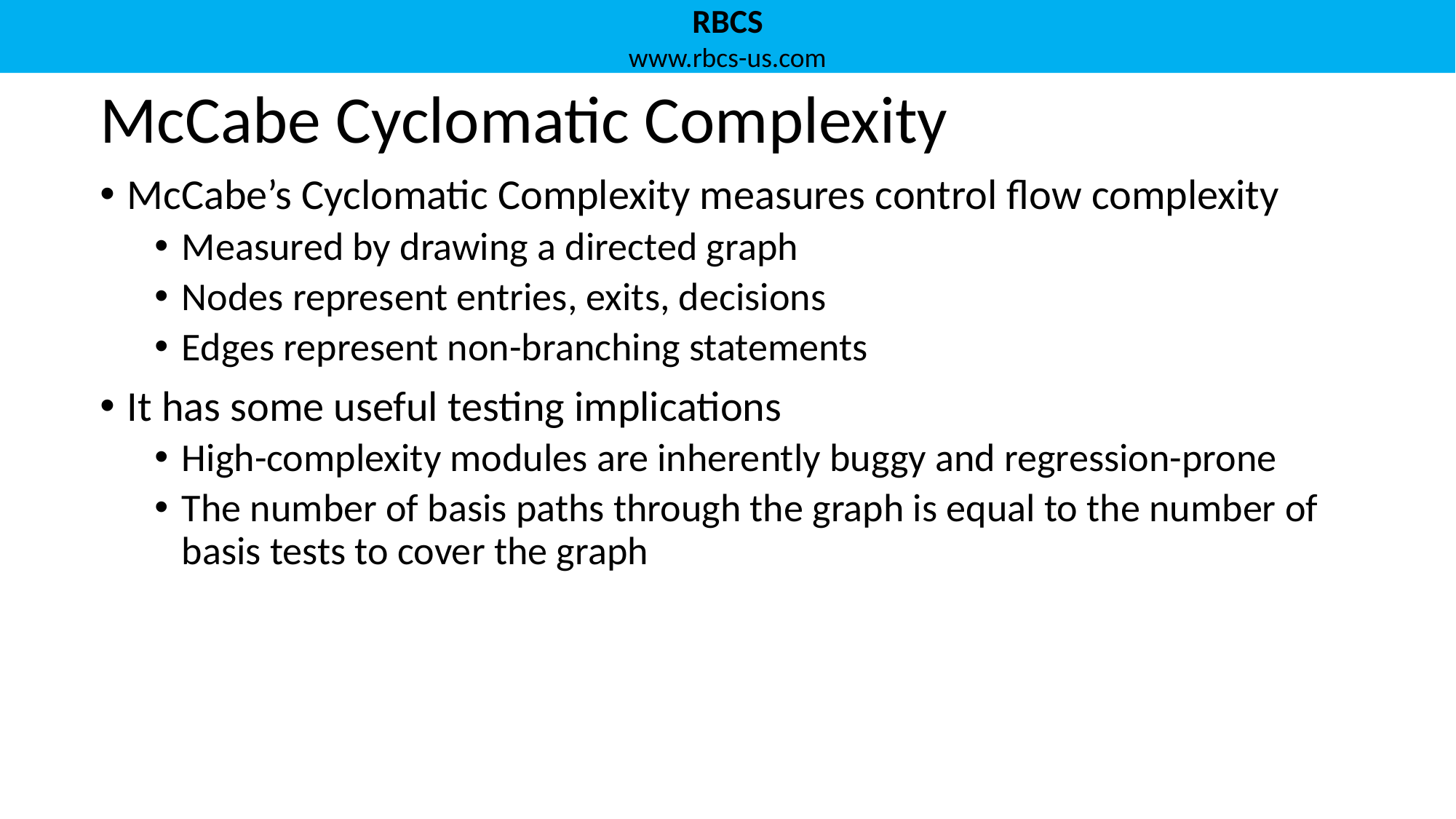

# McCabe Cyclomatic Complexity
McCabe’s Cyclomatic Complexity measures control flow complexity
Measured by drawing a directed graph
Nodes represent entries, exits, decisions
Edges represent non-branching statements
It has some useful testing implications
High-complexity modules are inherently buggy and regression-prone
The number of basis paths through the graph is equal to the number of basis tests to cover the graph